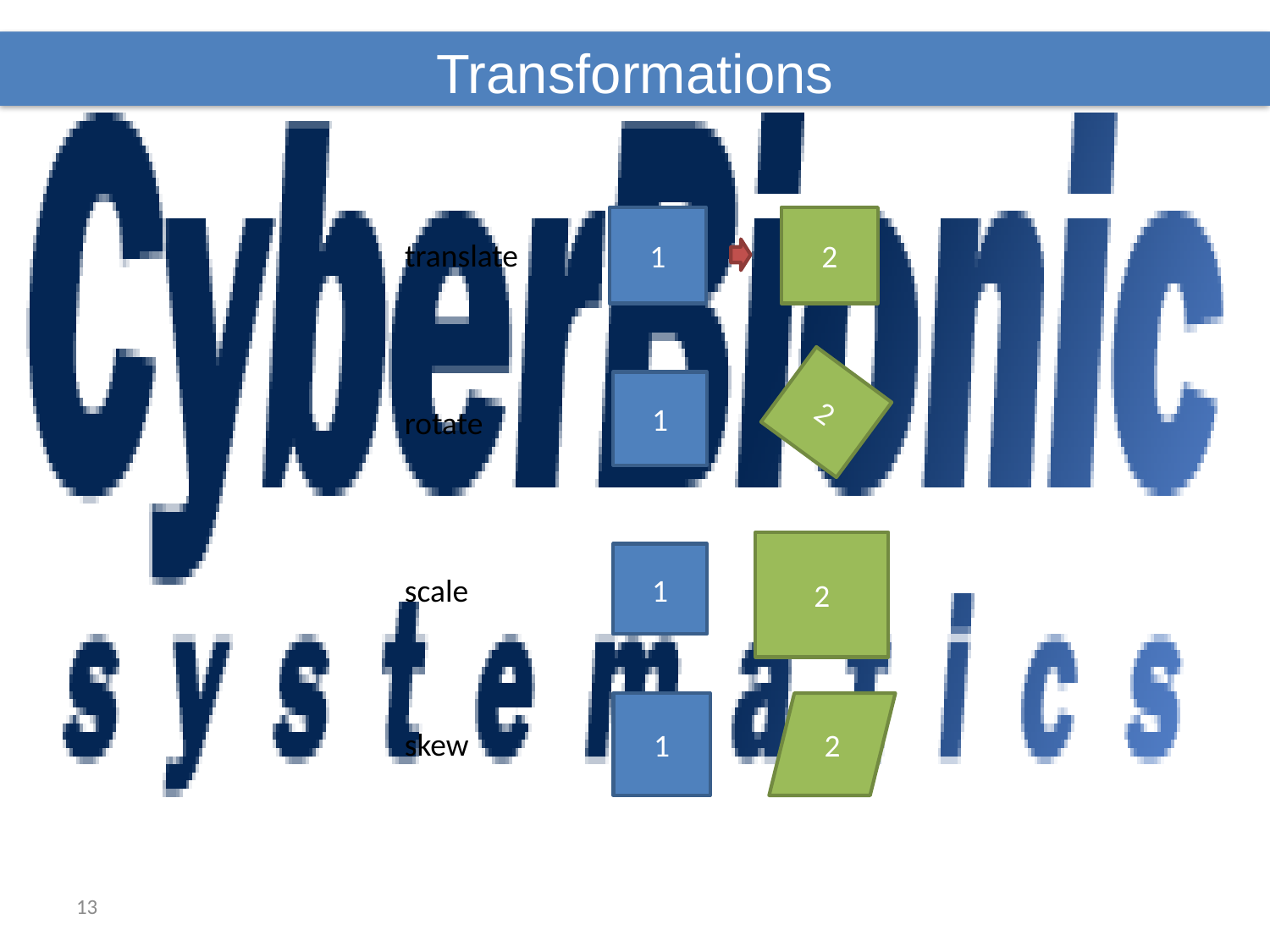

Transformations

2
1
translate

2
1
rotate
2
1
scale
1
2
skew
13